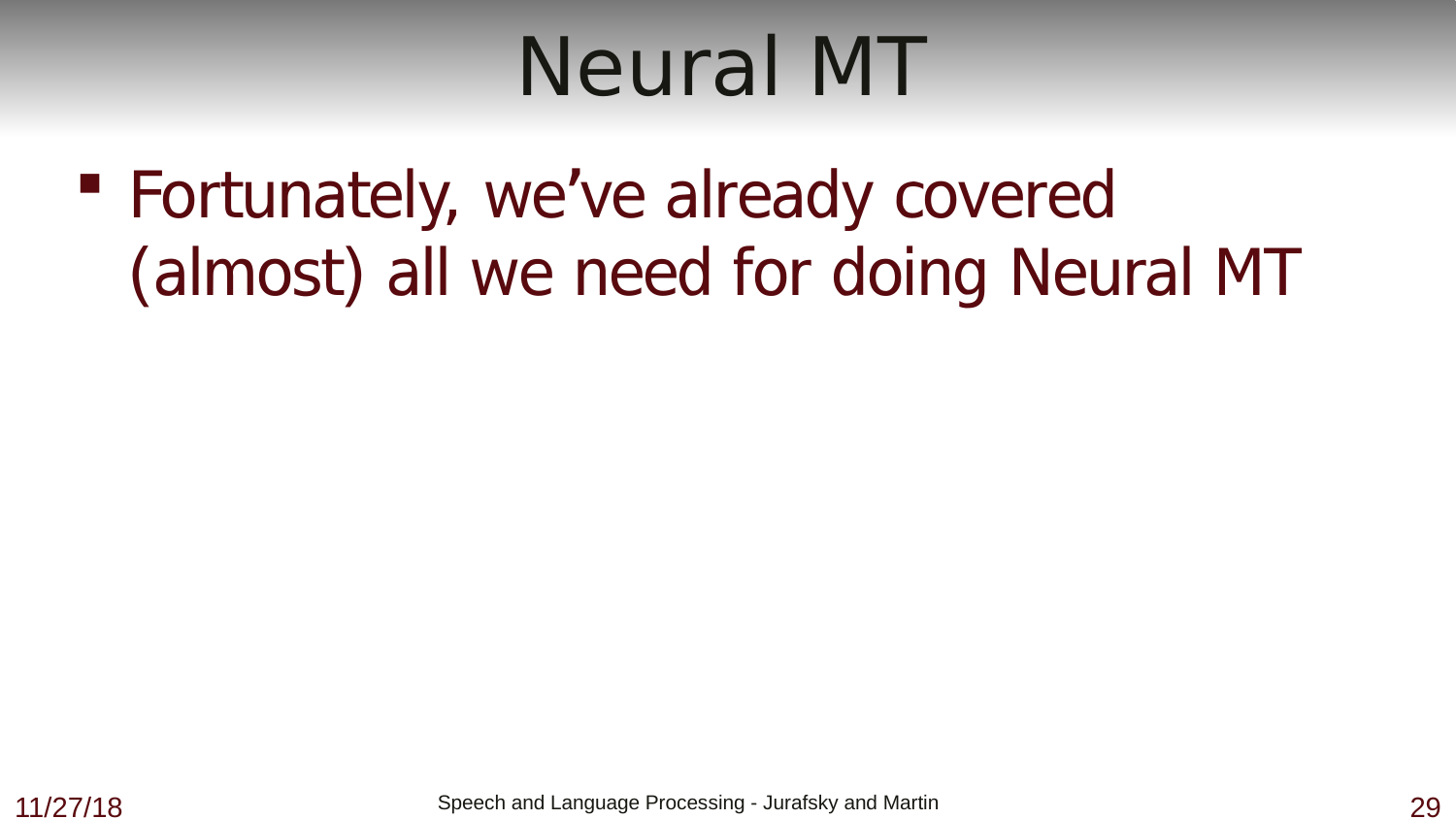

# Neural MT
Fortunately, we’ve already covered (almost) all we need for doing Neural MT
11/27/18
                                         Speech and Language Processing - Jurafsky and Martin
29